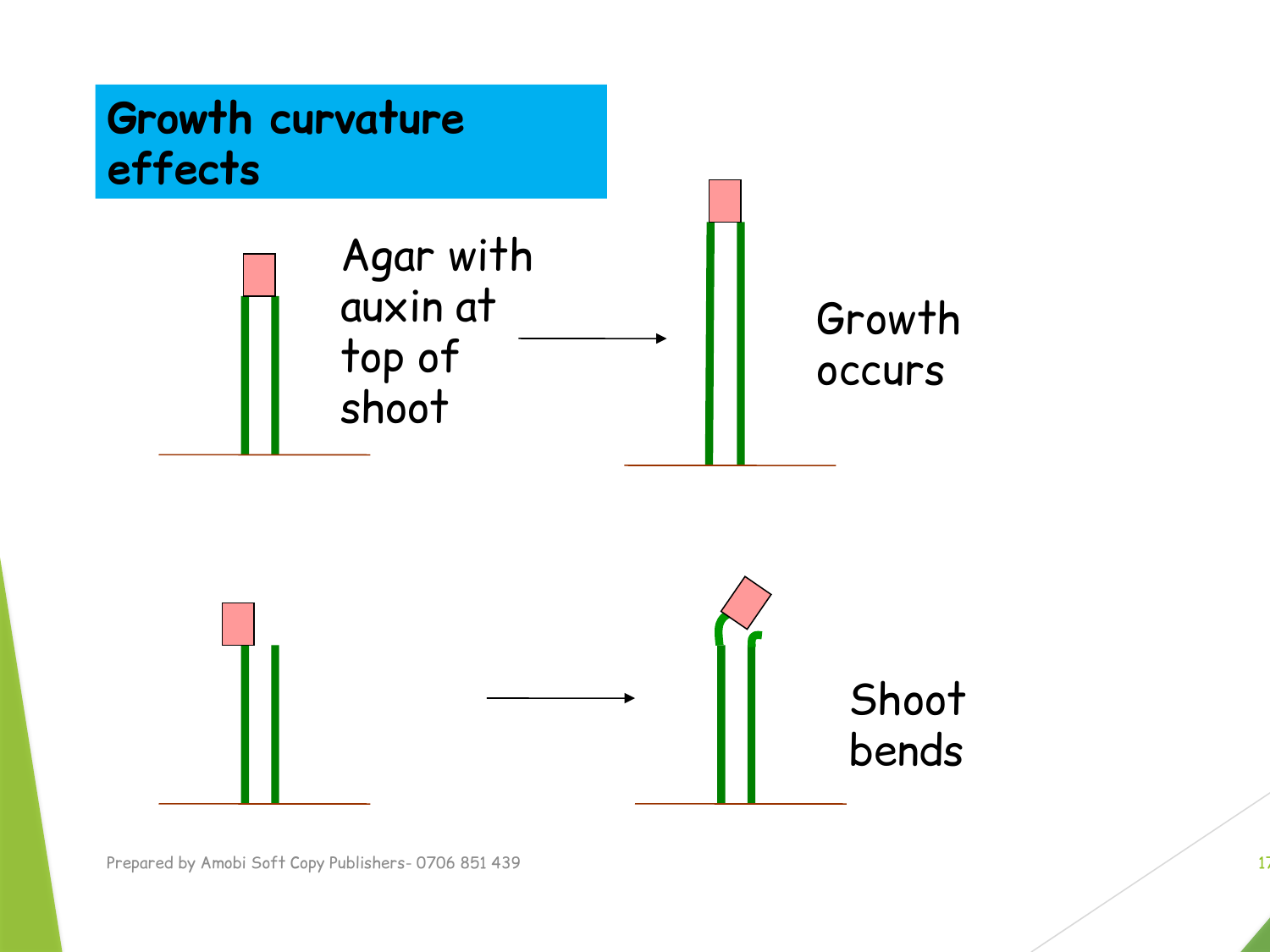

Growth curvature effects

Agar with auxin at top of shoot

Growth occurs

Shoot bends

Prepared by Amobi Soft Copy Publishers- 0706 851 439
17